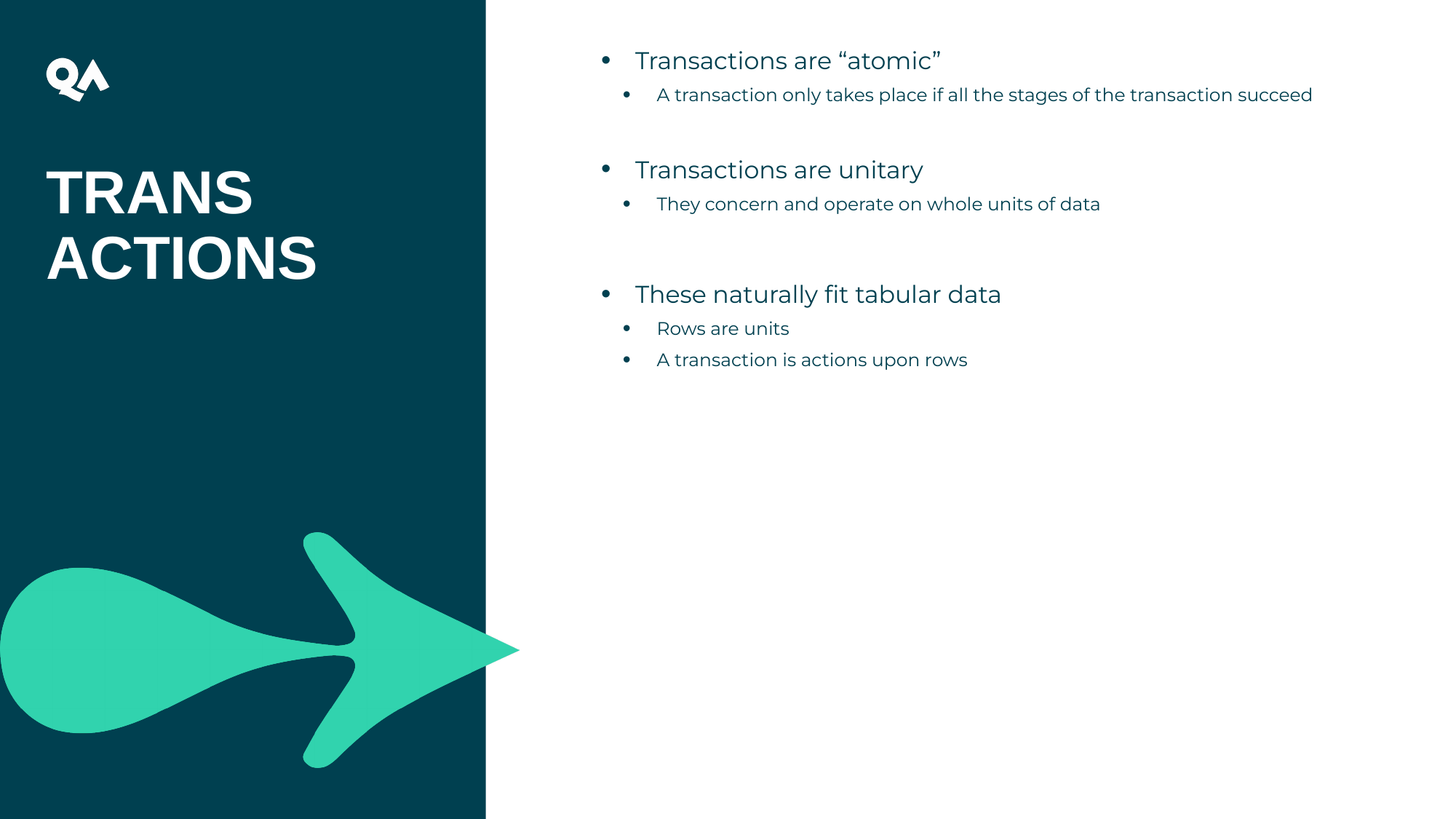

Transactions are “atomic”
A transaction only takes place if all the stages of the transaction succeed

Transactions are unitary
They concern and operate on whole units of data

These naturally fit tabular data
Rows are units
A transaction is actions upon rows
TRANS
ACTIONS